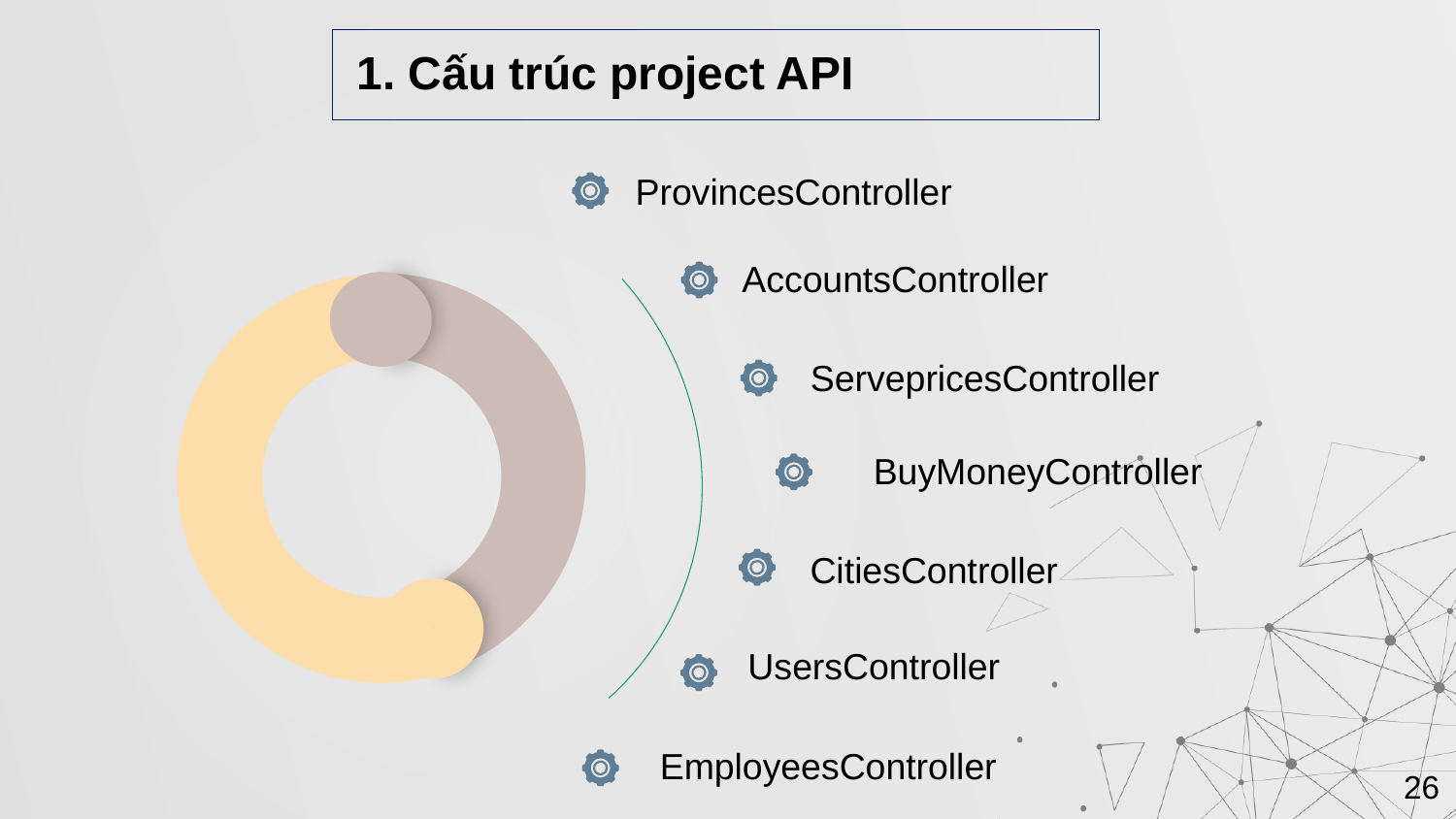

1. Cấu trúc project API
ProvincesController

AccountsController

ServepricesController

BuyMoneyController

CitiesController

UsersController

EmployeesController

26